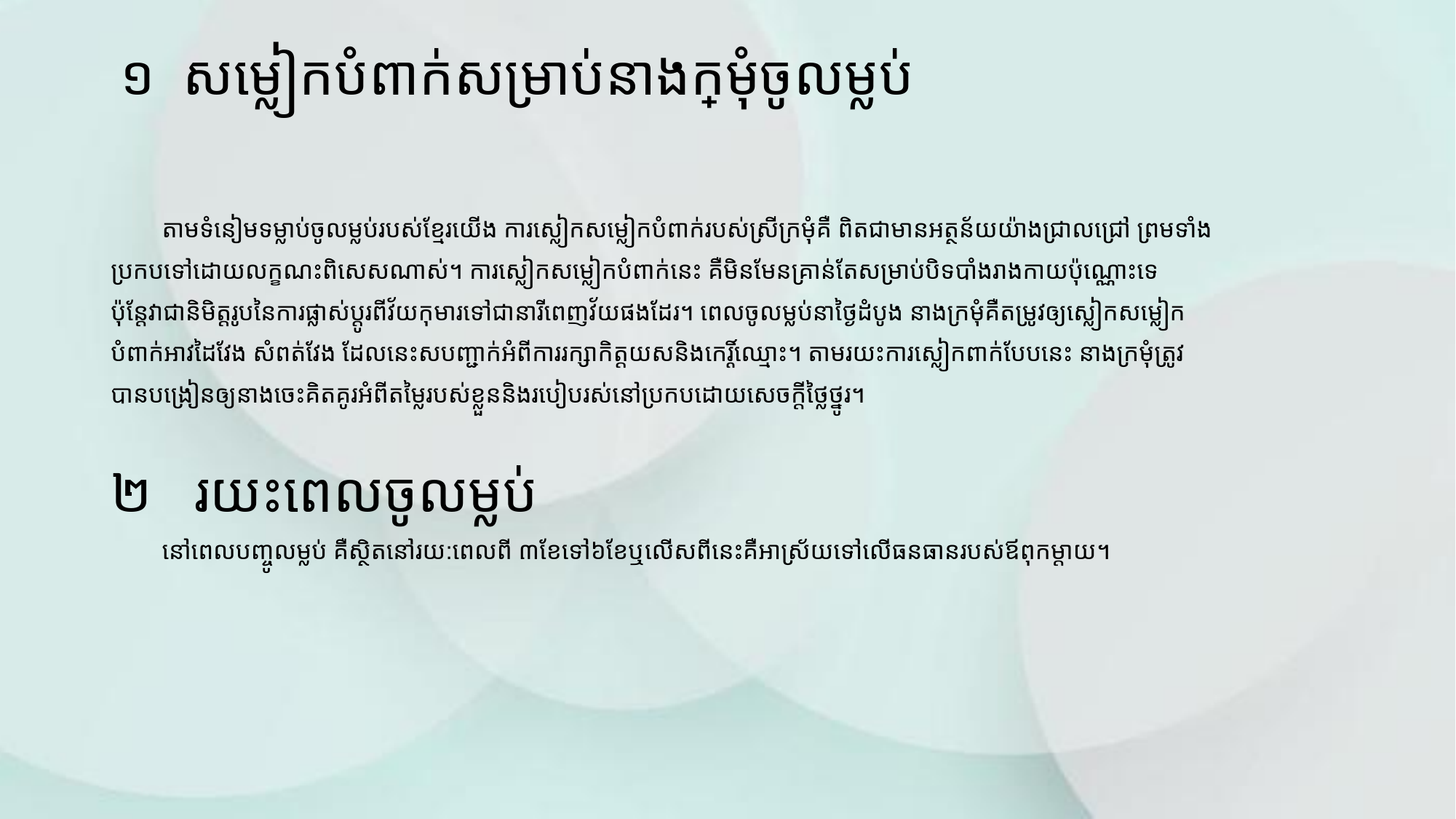

# ១  សម្លៀកបំពាក់សម្រាប់នាងក្រមុំចូលម្លប់

        តាមទំនៀមទម្លាប់ចូលម្លប់របស់ខ្មែរយើង ការស្លៀកសម្លៀកបំពាក់របស់ស្រីក្រមុំគឺ ពិតជាមានអត្ថន័យយ៉ាងជ្រាលជ្រៅ ព្រមទាំង
ប្រកបទៅដោយលក្ខណះពិសេសណាស់។ ការស្លៀកសម្លៀកបំពាក់នេះ គឺមិនមែនគ្រាន់តែសម្រាប់បិទបាំងរាងកាយប៉ុណ្ណោះទេ​
ប៉ុន្តែវាជានិមិត្តរូបនៃការផ្លាស់ប្តូរពីវ័យកុមារទៅជានារីពេញវ័យផងដែរ។ ពេលចូលម្លប់នាថ្ងៃដំបូង នាងក្រមុំគឺតម្រូវឲ្យស្លៀកសម្លៀក
បំពាក់អាវដៃវែង សំពត់វែង ដែលនេះសបញ្ជាក់អំពីការរក្សាកិត្តយសនិងកេរ្តិ៍ឈ្មោះ។ តាមរយះការស្លៀកពាក់បែបនេះ នាងក្រមុំត្រូវ
បានបង្រៀនឲ្យនាងចេះគិតគូរអំពីតម្លៃរបស់ខ្លួននិងរបៀបរស់នៅប្រកបដោយសេចក្តីថ្លៃថ្នូរ។

២   រយះពេលចូលម្លប់
        នៅពេលបញ្ចូលម្លប់ គឺស្ថិតនៅរយ:ពេលពី ៣ខែ​ទៅ៦ខែឬលើសពីនេះគឺអាស្រ័យទៅលើធនធានរបស់ឪពុកម្តាយ។